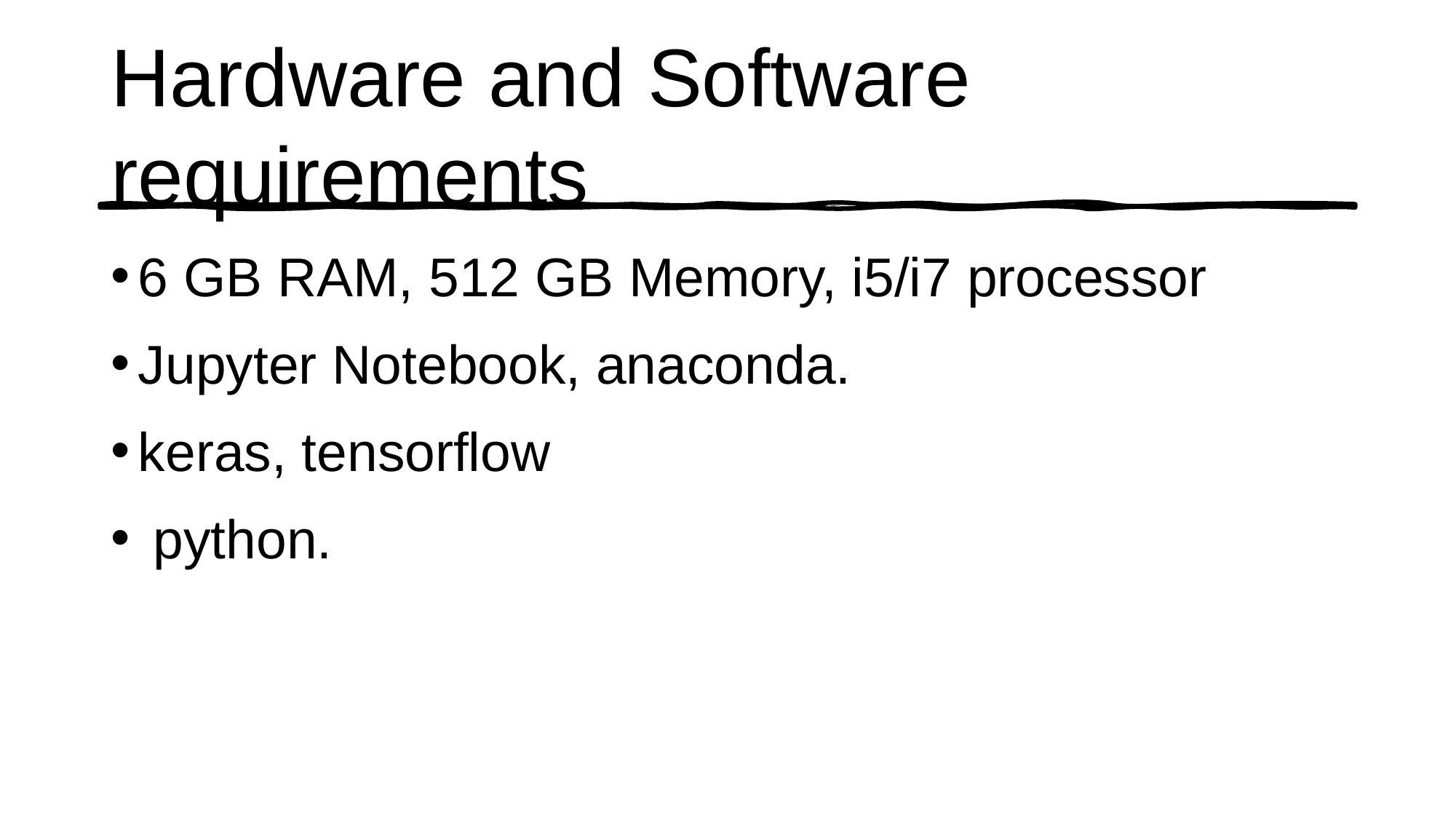

# Hardware and Software requirements
6 GB RAM, 512 GB Memory, i5/i7 processor
Jupyter Notebook, anaconda.
keras, tensorflow
 python.